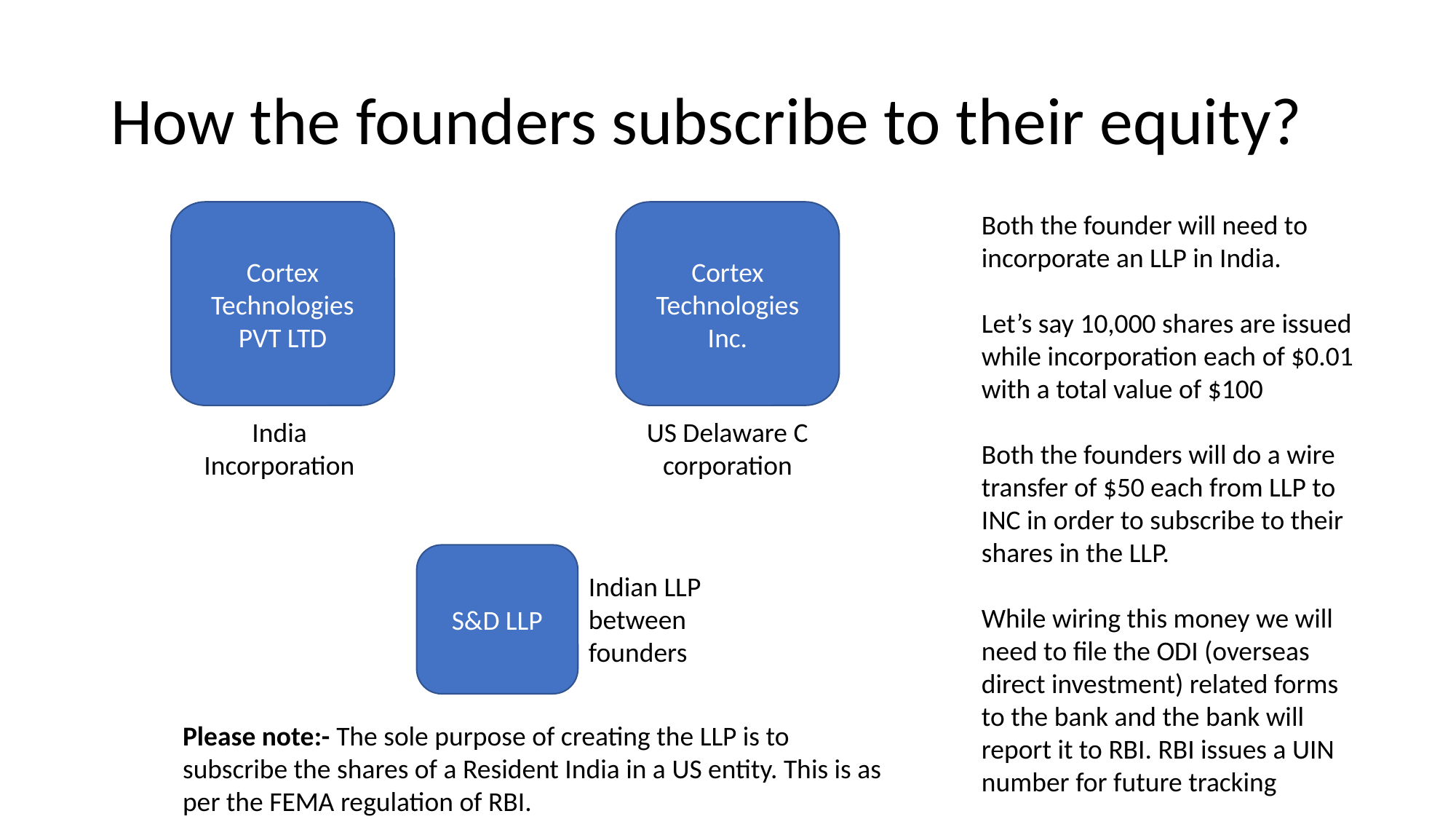

# How the founders subscribe to their equity?
Cortex Technologies PVT LTD
Cortex Technologies Inc.
Both the founder will need to incorporate an LLP in India.

Let’s say 10,000 shares are issued while incorporation each of $0.01 with a total value of $100

Both the founders will do a wire transfer of $50 each from LLP to INC in order to subscribe to their shares in the LLP.

While wiring this money we will need to file the ODI (overseas direct investment) related forms to the bank and the bank will report it to RBI. RBI issues a UIN number for future tracking
India Incorporation
US Delaware C corporation
S&D LLP
Indian LLP between founders
Please note:- The sole purpose of creating the LLP is to subscribe the shares of a Resident India in a US entity. This is as per the FEMA regulation of RBI.